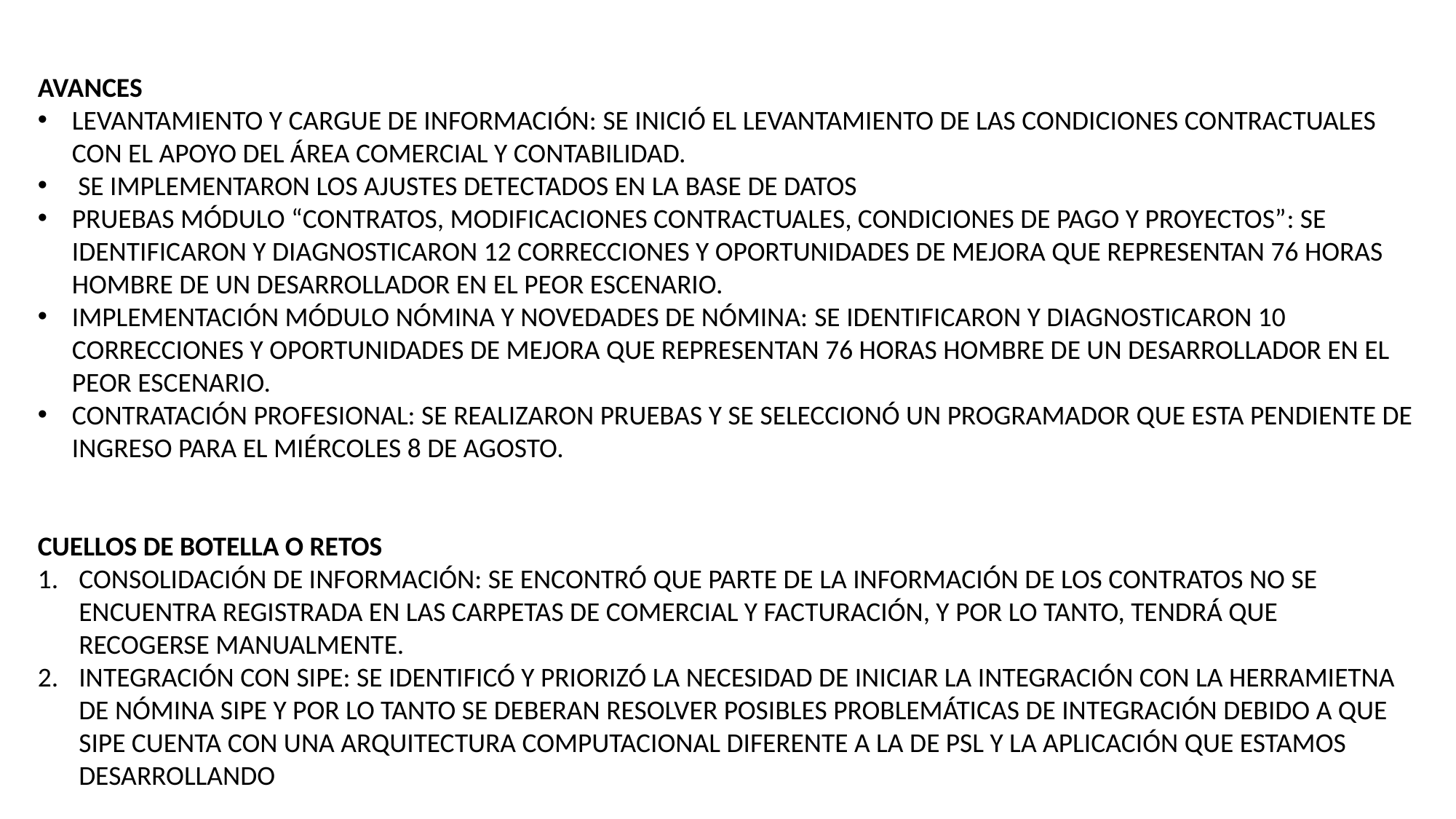

AVANCES
LEVANTAMIENTO Y CARGUE DE INFORMACIÓN: SE INICIÓ EL LEVANTAMIENTO DE LAS CONDICIONES CONTRACTUALES CON EL APOYO DEL ÁREA COMERCIAL Y CONTABILIDAD.
 SE IMPLEMENTARON LOS AJUSTES DETECTADOS EN LA BASE DE DATOS
PRUEBAS MÓDULO “CONTRATOS, MODIFICACIONES CONTRACTUALES, CONDICIONES DE PAGO Y PROYECTOS”: SE IDENTIFICARON Y DIAGNOSTICARON 12 CORRECCIONES Y OPORTUNIDADES DE MEJORA QUE REPRESENTAN 76 HORAS HOMBRE DE UN DESARROLLADOR EN EL PEOR ESCENARIO.
IMPLEMENTACIÓN MÓDULO NÓMINA Y NOVEDADES DE NÓMINA: SE IDENTIFICARON Y DIAGNOSTICARON 10 CORRECCIONES Y OPORTUNIDADES DE MEJORA QUE REPRESENTAN 76 HORAS HOMBRE DE UN DESARROLLADOR EN EL PEOR ESCENARIO.
CONTRATACIÓN PROFESIONAL: SE REALIZARON PRUEBAS Y SE SELECCIONÓ UN PROGRAMADOR QUE ESTA PENDIENTE DE INGRESO PARA EL MIÉRCOLES 8 DE AGOSTO.

CUELLOS DE BOTELLA O RETOS
CONSOLIDACIÓN DE INFORMACIÓN: SE ENCONTRÓ QUE PARTE DE LA INFORMACIÓN DE LOS CONTRATOS NO SE ENCUENTRA REGISTRADA EN LAS CARPETAS DE COMERCIAL Y FACTURACIÓN, Y POR LO TANTO, TENDRÁ QUE RECOGERSE MANUALMENTE.
INTEGRACIÓN CON SIPE: SE IDENTIFICÓ Y PRIORIZÓ LA NECESIDAD DE INICIAR LA INTEGRACIÓN CON LA HERRAMIETNA DE NÓMINA SIPE Y POR LO TANTO SE DEBERAN RESOLVER POSIBLES PROBLEMÁTICAS DE INTEGRACIÓN DEBIDO A QUE SIPE CUENTA CON UNA ARQUITECTURA COMPUTACIONAL DIFERENTE A LA DE PSL Y LA APLICACIÓN QUE ESTAMOS DESARROLLANDO